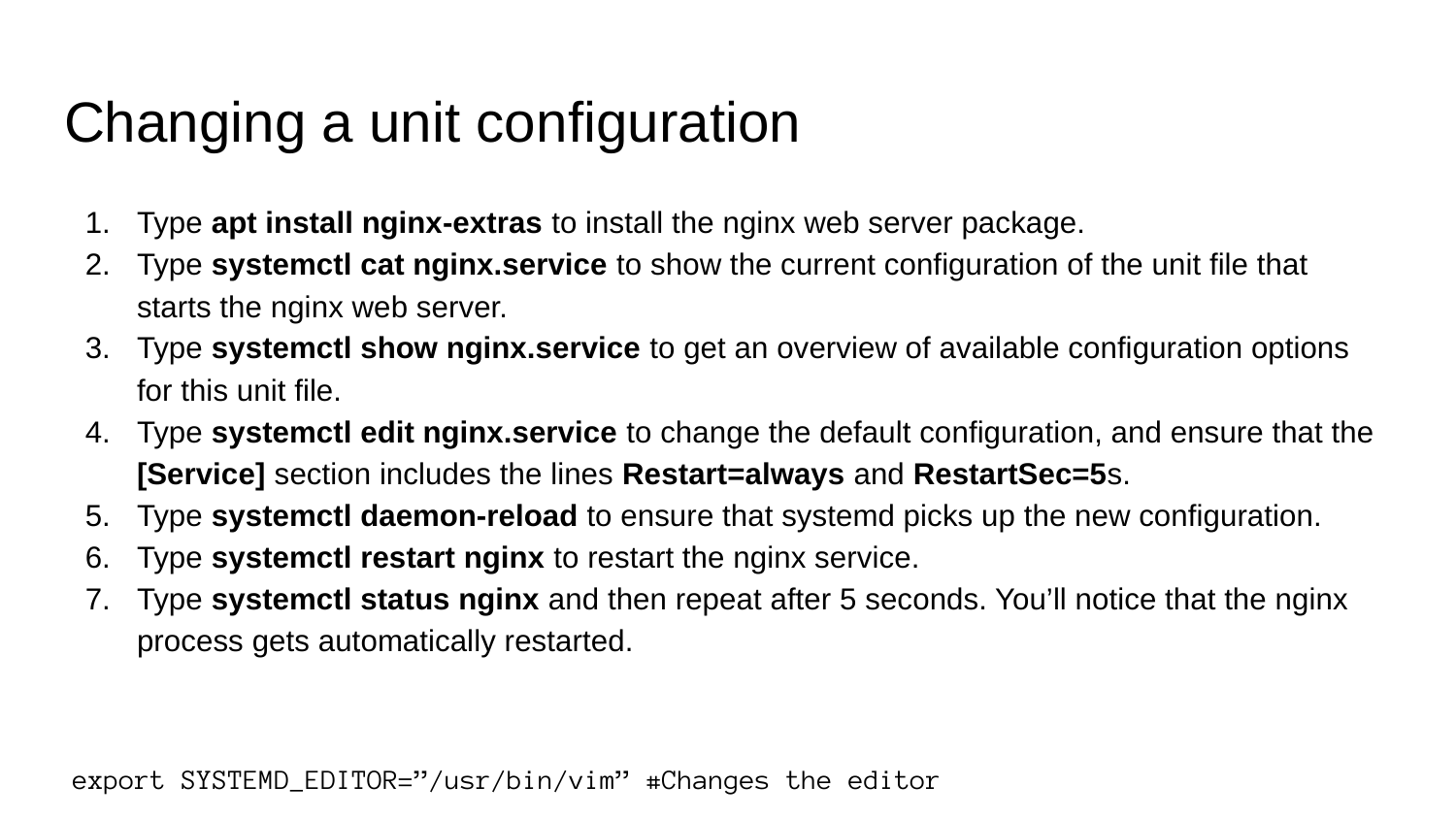

# Changing a unit configuration
Type apt install nginx-extras to install the nginx web server package.
Type systemctl cat nginx.service to show the current configuration of the unit file that starts the nginx web server.
Type systemctl show nginx.service to get an overview of available configuration options for this unit file.
Type systemctl edit nginx.service to change the default configuration, and ensure that the [Service] section includes the lines Restart=always and RestartSec=5s.
Type systemctl daemon-reload to ensure that systemd picks up the new configuration.
Type systemctl restart nginx to restart the nginx service.
Type systemctl status nginx and then repeat after 5 seconds. You’ll notice that the nginx process gets automatically restarted.
export SYSTEMD_EDITOR=”/usr/bin/vim” #Changes the editor